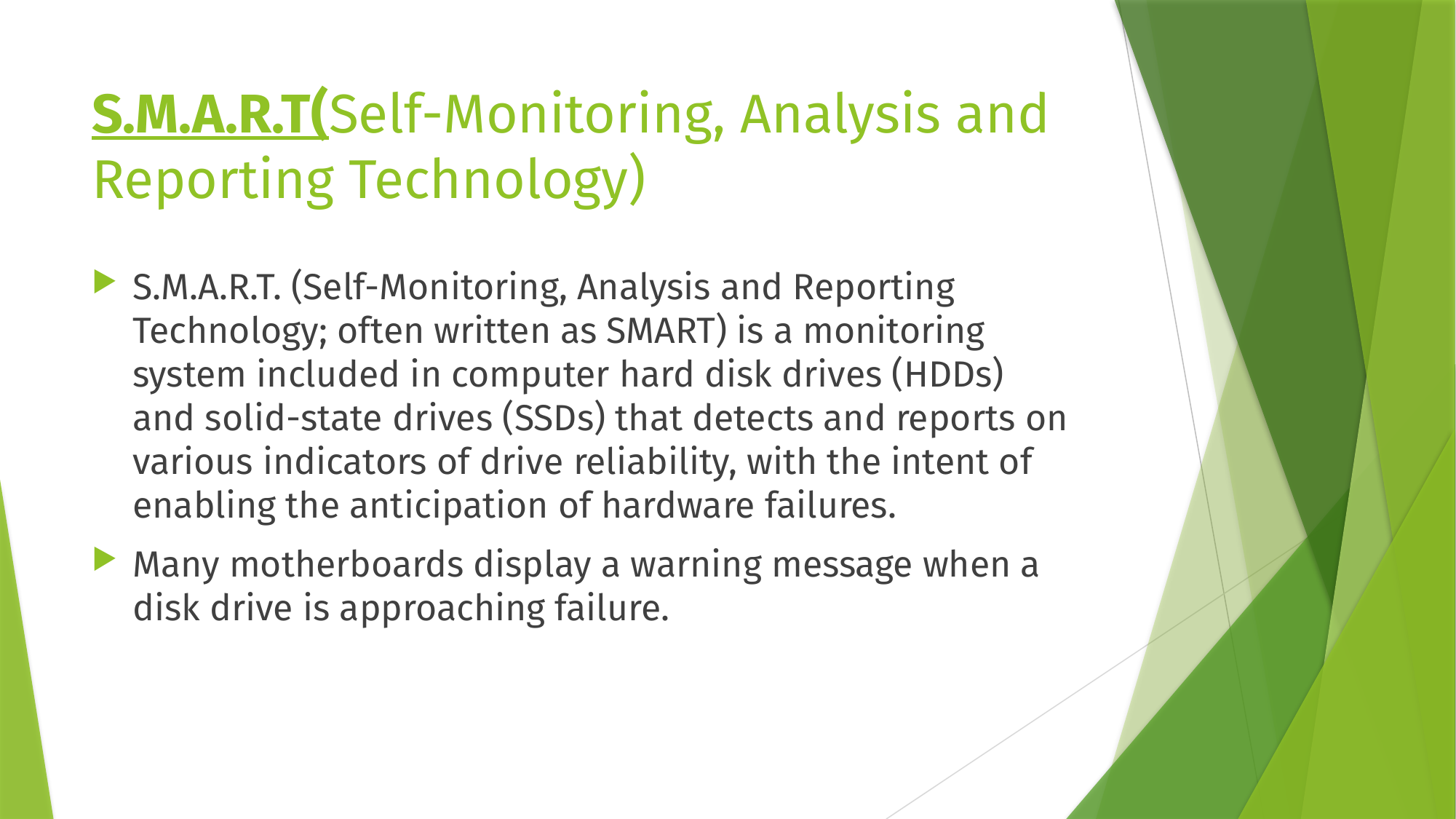

# S.M.A.R.T(Self-Monitoring, Analysis and Reporting Technology)
S.M.A.R.T. (Self-Monitoring, Analysis and Reporting Technology; often written as SMART) is a monitoring system included in computer hard disk drives (HDDs) and solid-state drives (SSDs) that detects and reports on various indicators of drive reliability, with the intent of enabling the anticipation of hardware failures.
Many motherboards display a warning message when a disk drive is approaching failure.